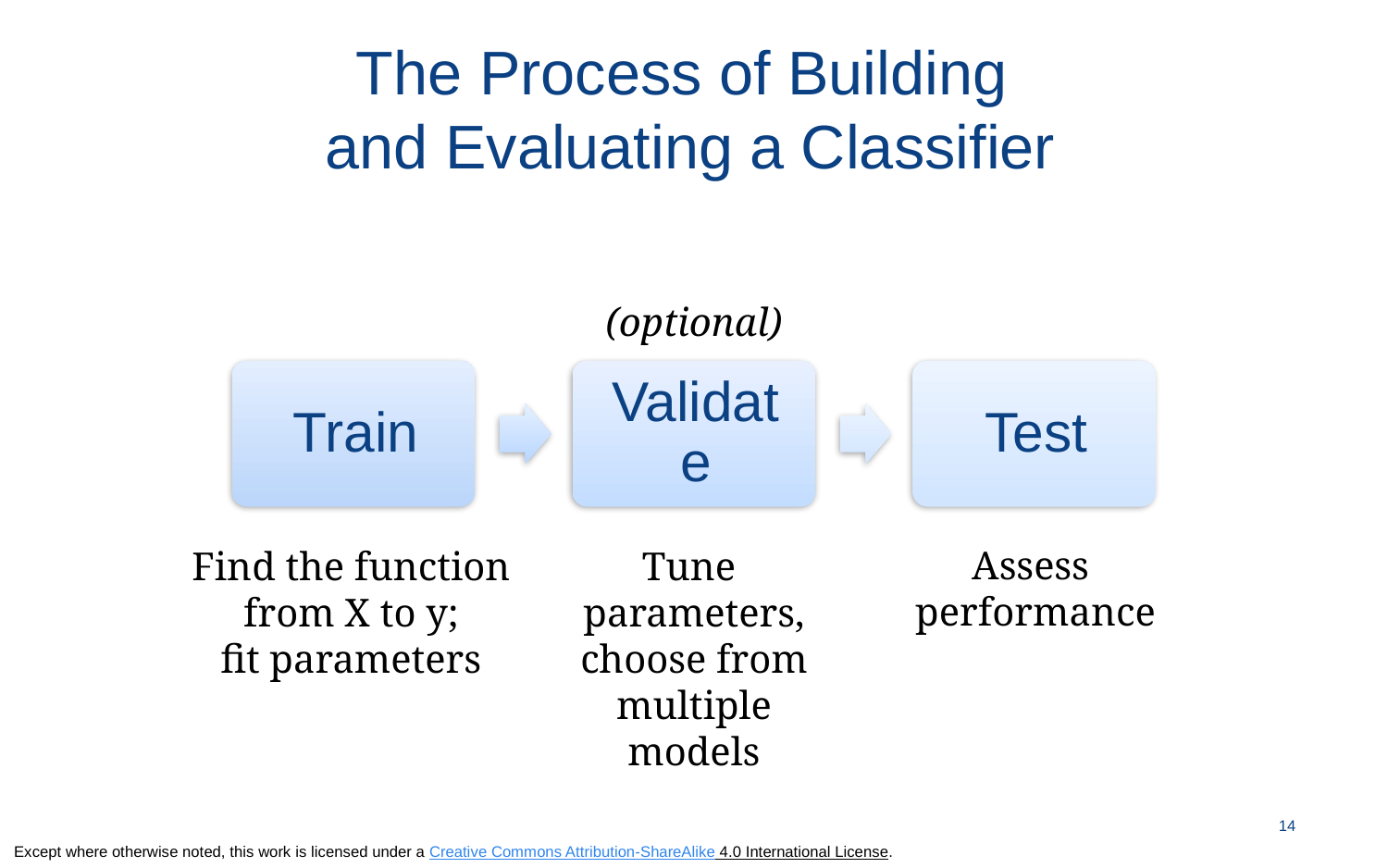

# The Process of Building and Evaluating a Classifier
Train

Validate

Test
(optional)
Find the function
from X to y;
fit parameters
Tune
parameters,
choose from
multiple
models
Assess
performance
14